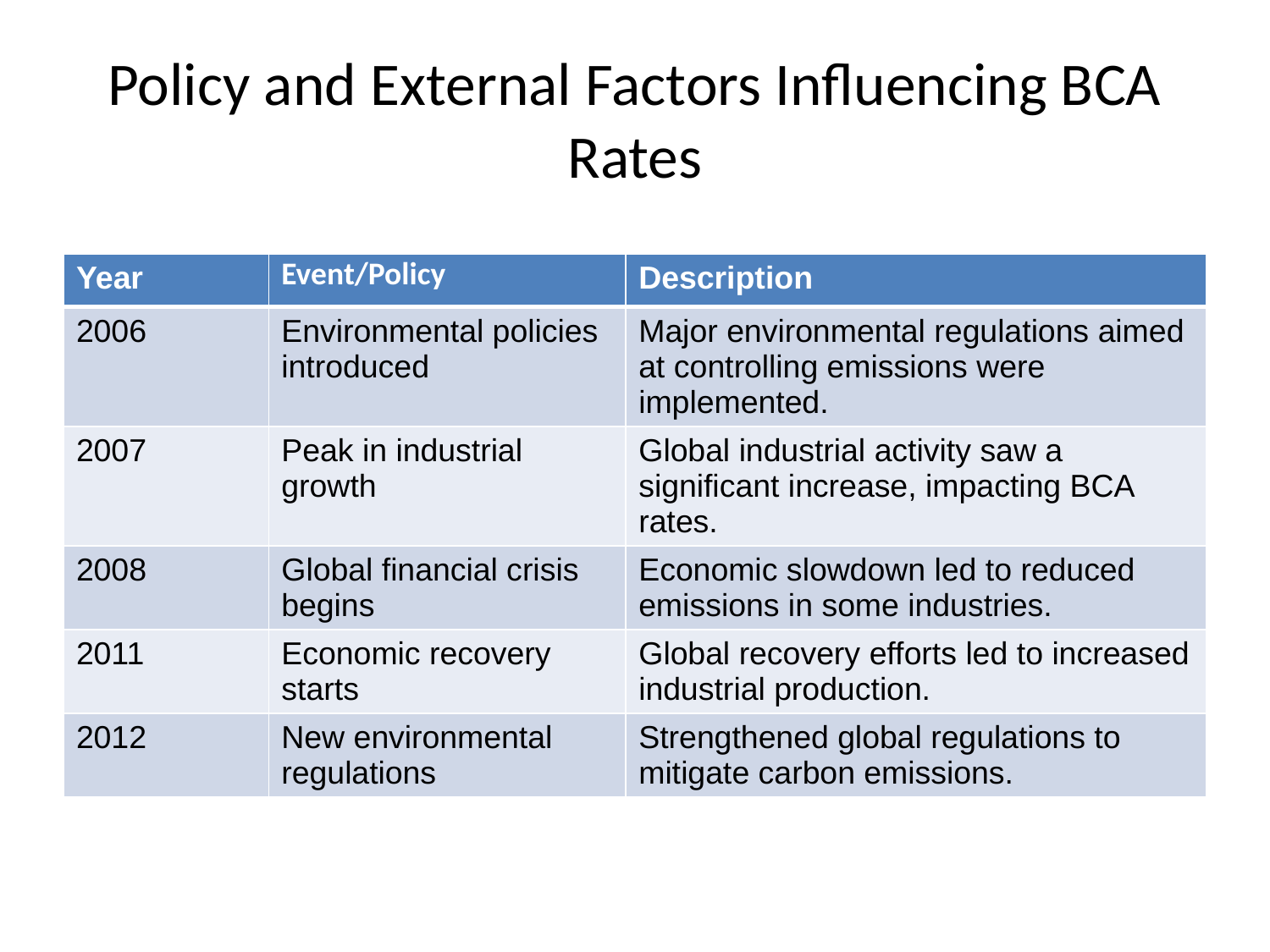

# Policy and External Factors Influencing BCA Rates
| Year | Event/Policy | Description |
| --- | --- | --- |
| 2006 | Environmental policies introduced | Major environmental regulations aimed at controlling emissions were implemented. |
| 2007 | Peak in industrial growth | Global industrial activity saw a significant increase, impacting BCA rates. |
| 2008 | Global financial crisis begins | Economic slowdown led to reduced emissions in some industries. |
| 2011 | Economic recovery starts | Global recovery efforts led to increased industrial production. |
| 2012 | New environmental regulations | Strengthened global regulations to mitigate carbon emissions. |